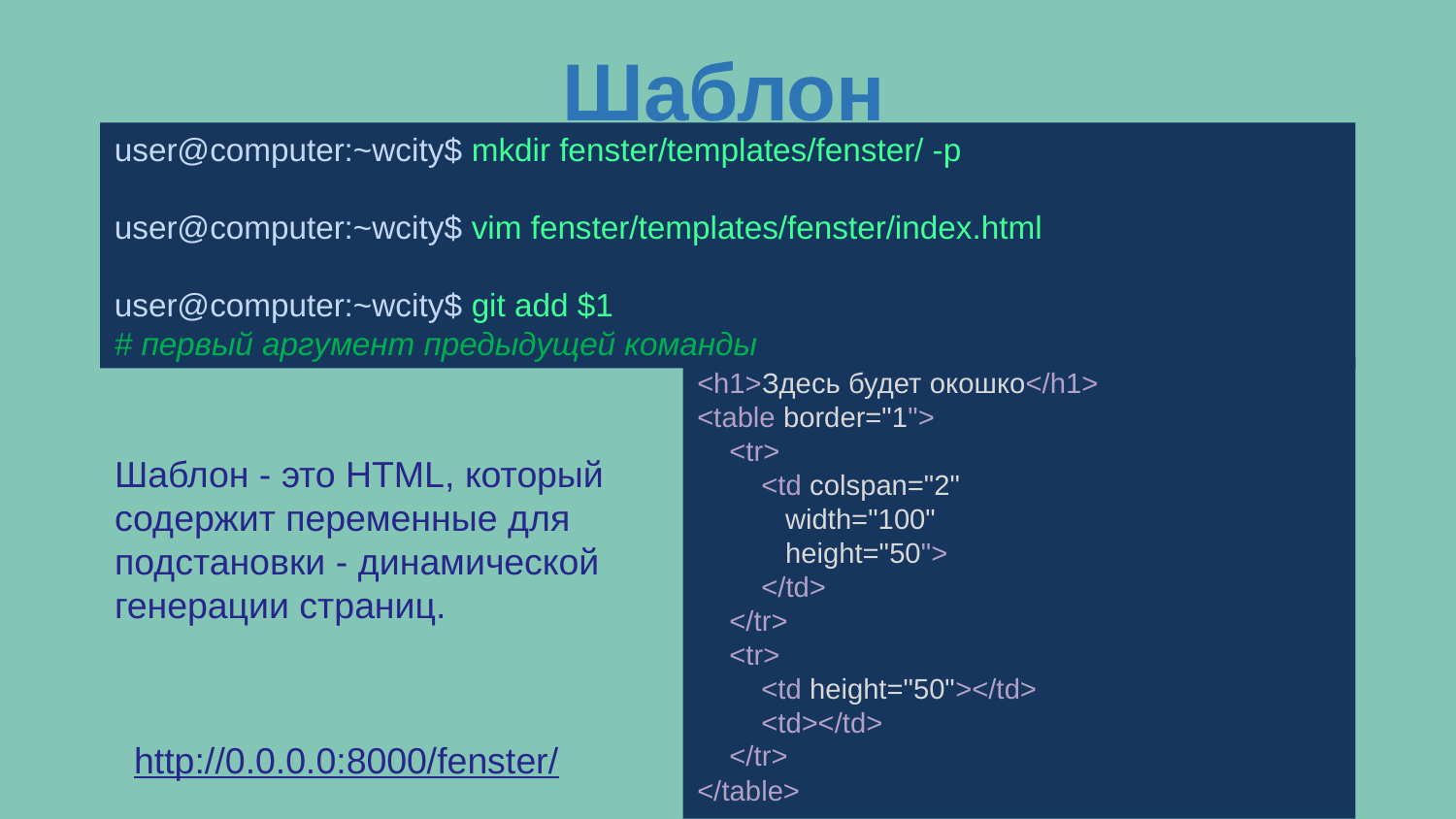

Шаблон
user@computer:~wcity$ mkdir fenster/templates/fenster/ -p

user@computer:~wcity$ vim fenster/templates/fenster/index.html

user@computer:~wcity$ git add $1
# первый аргумент предыдущей команды

<h1>Здесь будет окошко</h1>
<table border="1">
    <tr>
        <td colspan="2"
           width="100"
           height="50">
        </td>
    </tr>
    <tr>
        <td height="50"></td>
        <td></td>
    </tr>
</table>
Шаблон - это HTML, который содержит переменные для подстановки - динамической генерации страниц.
http://0.0.0.0:8000/fenster/